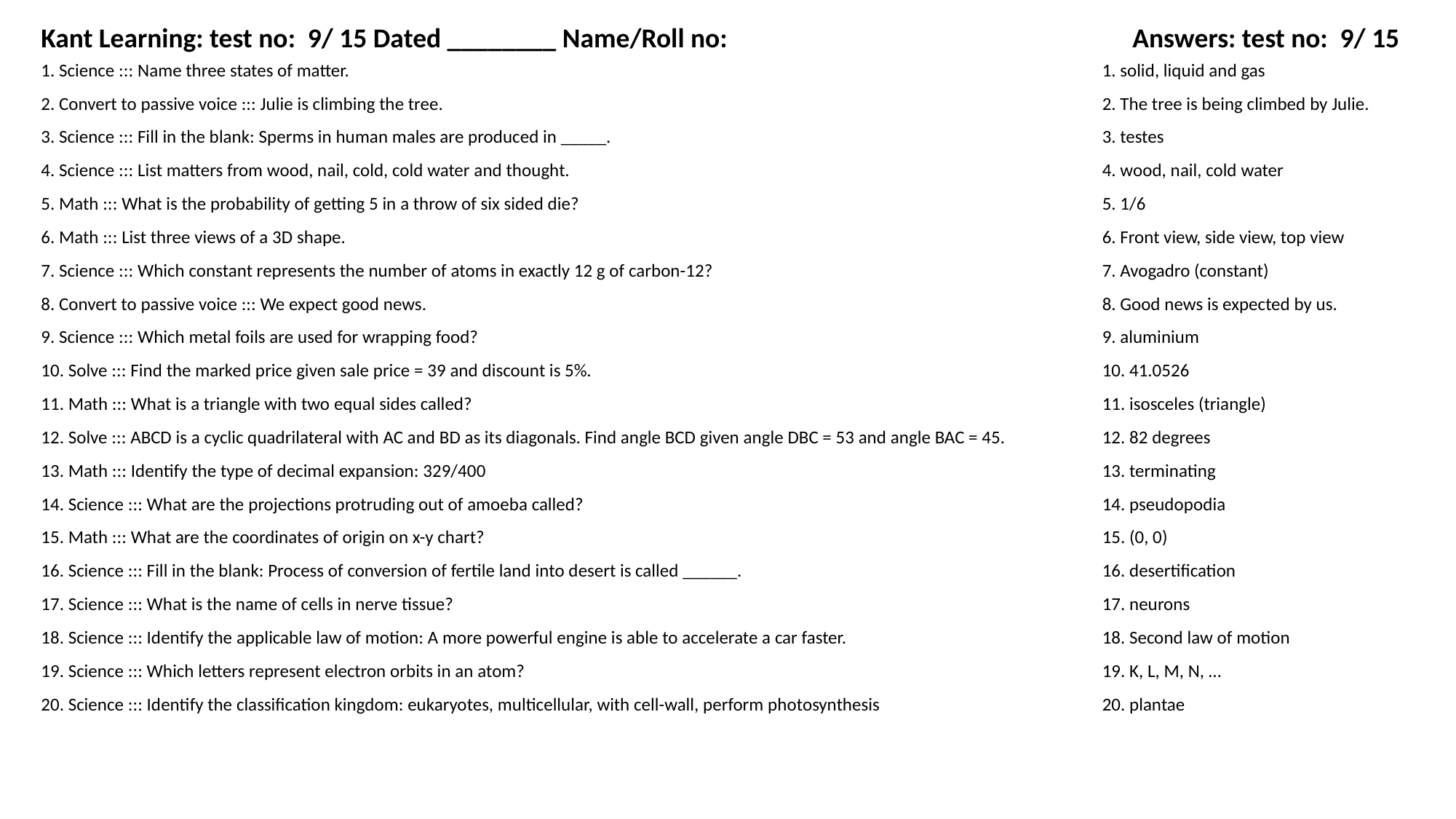

Kant Learning: test no:  9/ 15 Dated ________ Name/Roll no:
Answers: test no:  9/ 15
1. Science ::: Name three states of matter.
1. solid, liquid and gas
2. Convert to passive voice ::: Julie is climbing the tree.
2. The tree is being climbed by Julie.
3. Science ::: Fill in the blank: Sperms in human males are produced in _____.
3. testes
4. Science ::: List matters from wood, nail, cold, cold water and thought.
4. wood, nail, cold water
5. Math ::: What is the probability of getting 5 in a throw of six sided die?
5. 1/6
6. Math ::: List three views of a 3D shape.
6. Front view, side view, top view
7. Science ::: Which constant represents the number of atoms in exactly 12 g of carbon-12?
7. Avogadro (constant)
8. Convert to passive voice ::: We expect good news.
8. Good news is expected by us.
9. Science ::: Which metal foils are used for wrapping food?
9. aluminium
10. Solve ::: Find the marked price given sale price = 39 and discount is 5%.
10. 41.0526
11. Math ::: What is a triangle with two equal sides called?
11. isosceles (triangle)
12. Solve ::: ABCD is a cyclic quadrilateral with AC and BD as its diagonals. Find angle BCD given angle DBC = 53 and angle BAC = 45.
12. 82 degrees
13. Math ::: Identify the type of decimal expansion: 329/400
13. terminating
14. Science ::: What are the projections protruding out of amoeba called?
14. pseudopodia
15. Math ::: What are the coordinates of origin on x-y chart?
15. (0, 0)
16. Science ::: Fill in the blank: Process of conversion of fertile land into desert is called ______.
16. desertification
17. Science ::: What is the name of cells in nerve tissue?
17. neurons
18. Science ::: Identify the applicable law of motion: A more powerful engine is able to accelerate a car faster.
18. Second law of motion
19. Science ::: Which letters represent electron orbits in an atom?
19. K, L, M, N, …
20. Science ::: Identify the classification kingdom: eukaryotes, multicellular, with cell-wall, perform photosynthesis
20. plantae